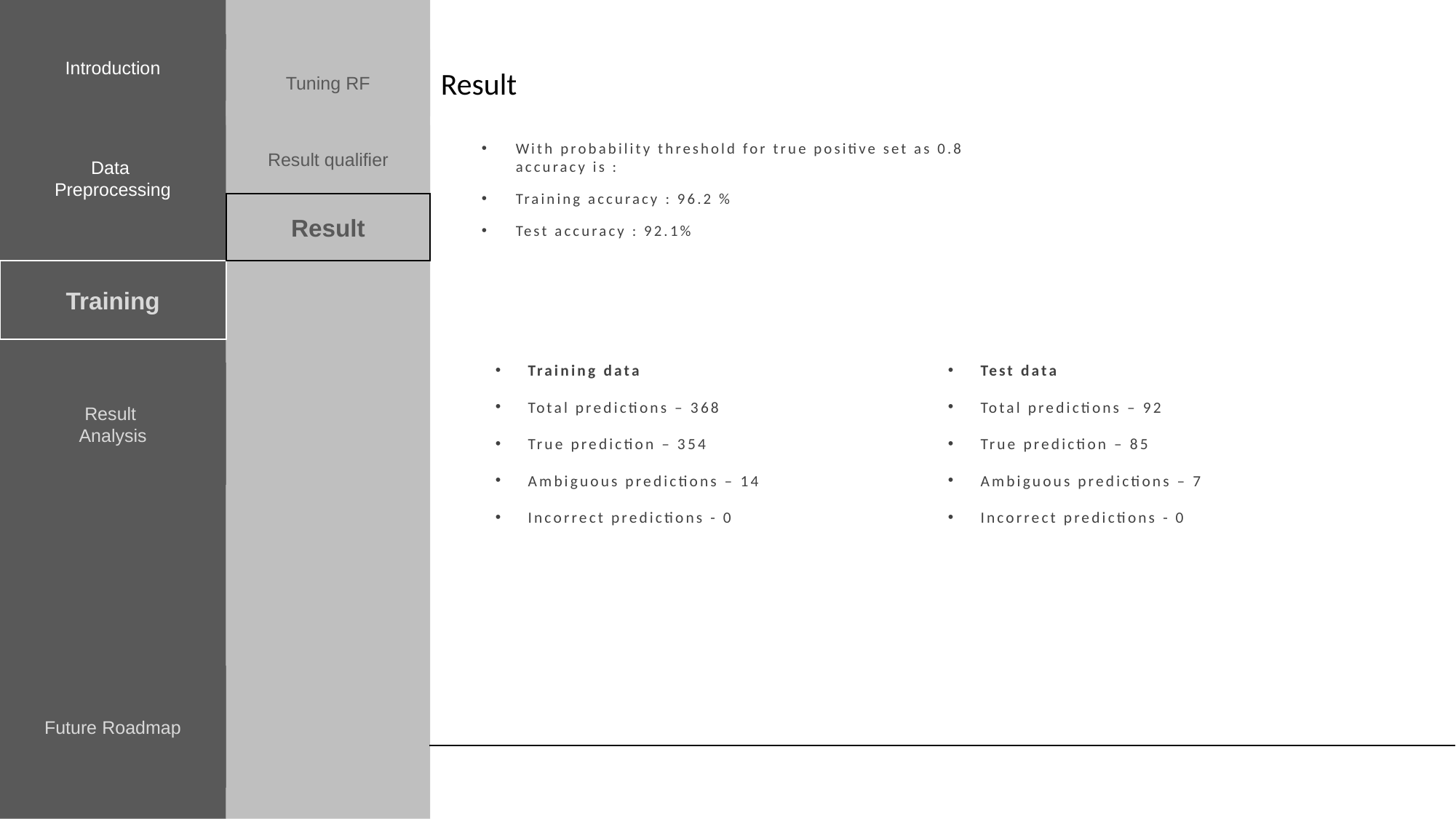

Introduction
Tuning RF
# Result
Data
Preprocessing
Result qualifier

With probability threshold for true positive set as 0.8 accuracy is :
Training accuracy : 96.2 %
Test accuracy : 92.1%

Result
Training
Training data
Total predictions – 368
True prediction – 354
Ambiguous predictions – 14
Incorrect predictions - 0

Test data
Total predictions – 92
True prediction – 85
Ambiguous predictions – 7
Incorrect predictions - 0

Result
Analysis
Future Roadmap